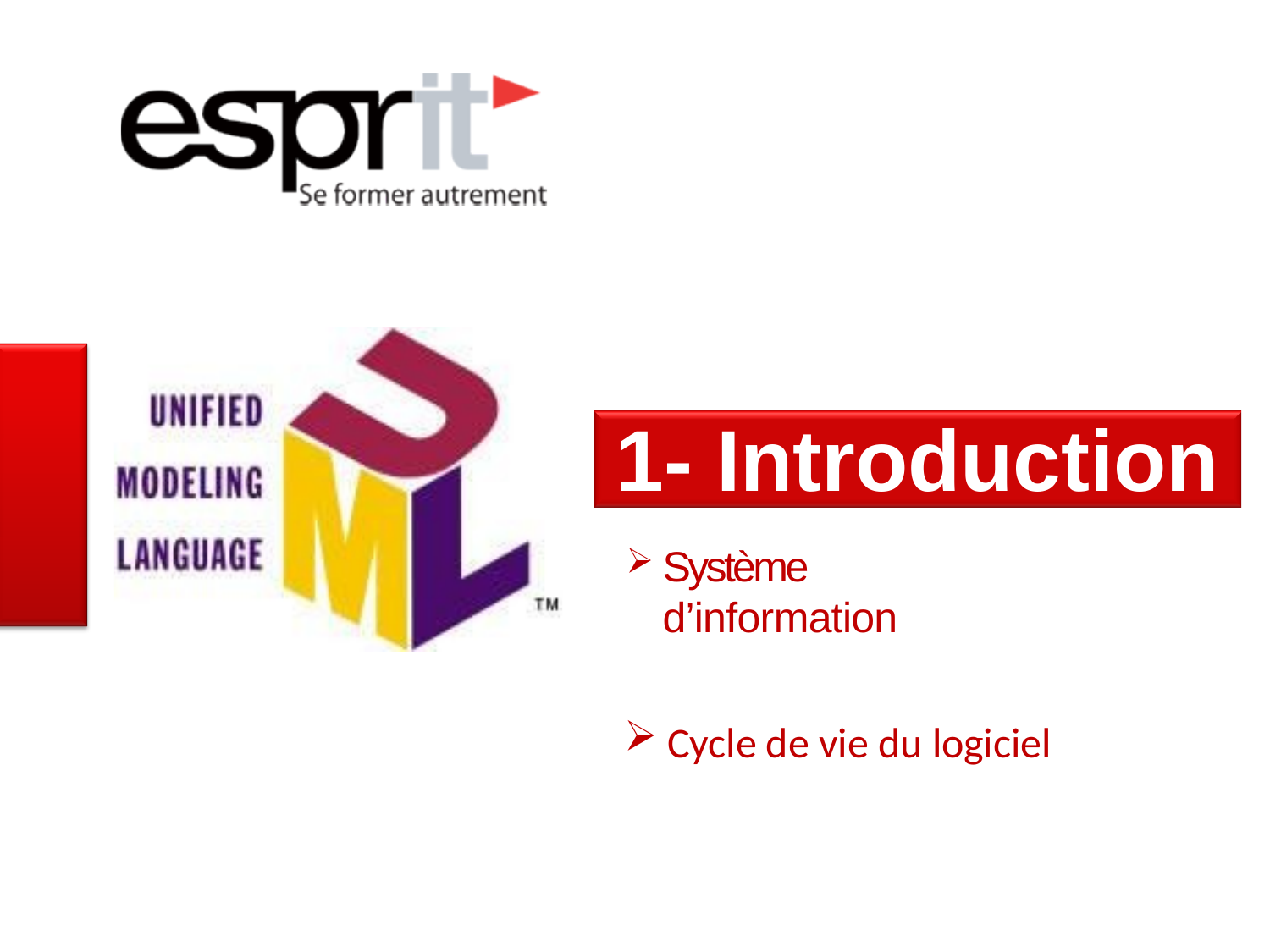

# 1- Introduction

Système d’information

Cycle de vie du logiciel

Année Universitaire
2015-2016